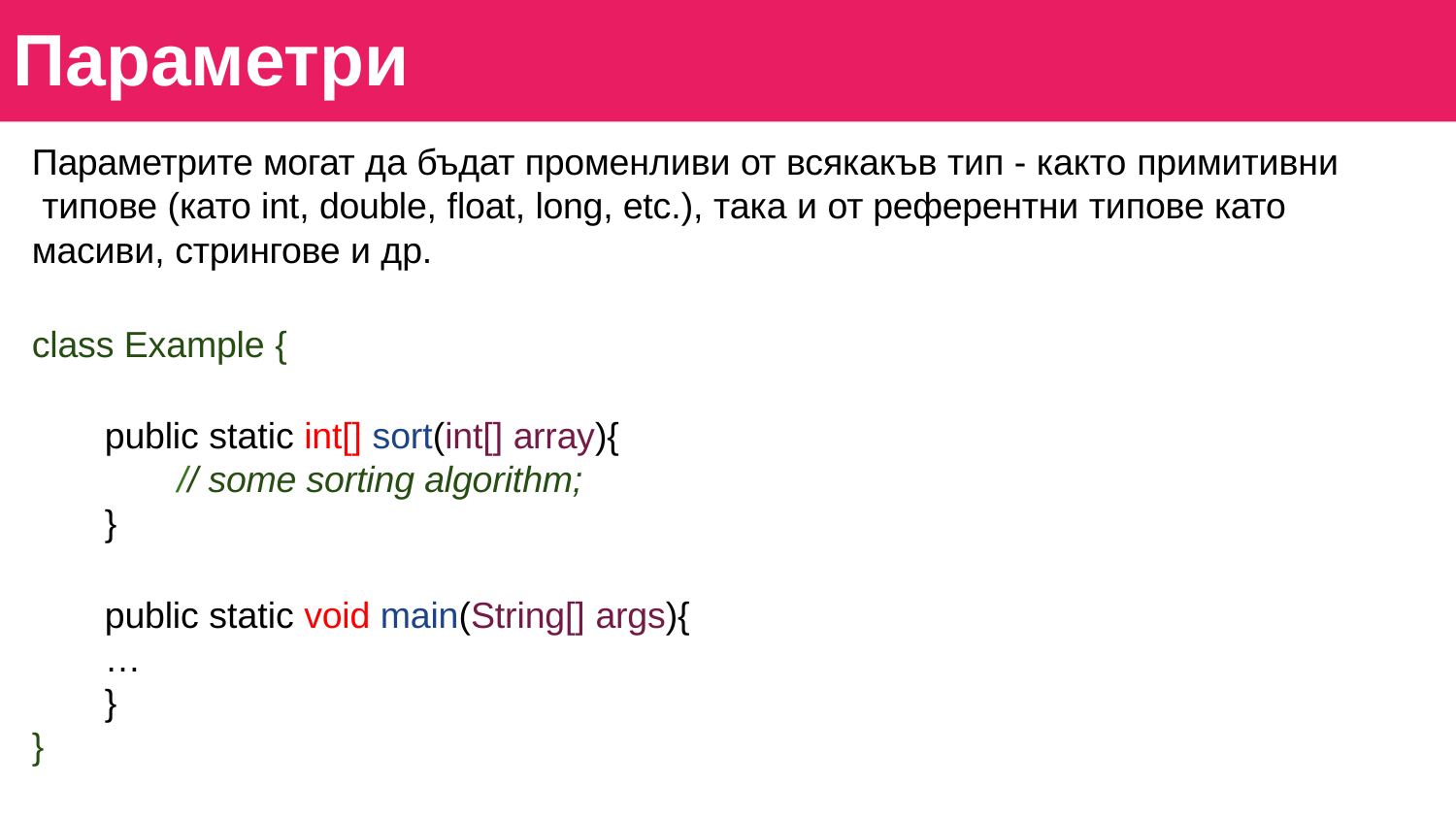

# Параметри
Параметрите могат да бъдат променливи от всякакъв тип - както примитивни  типове (като int, double, float, long, etc.), така и от референтни типове като  масиви, стрингове и др.

class Example {

public static int[] sort(int[] array){
// some sorting algorithm;
}

public static void main(String[] args){
…
}
}